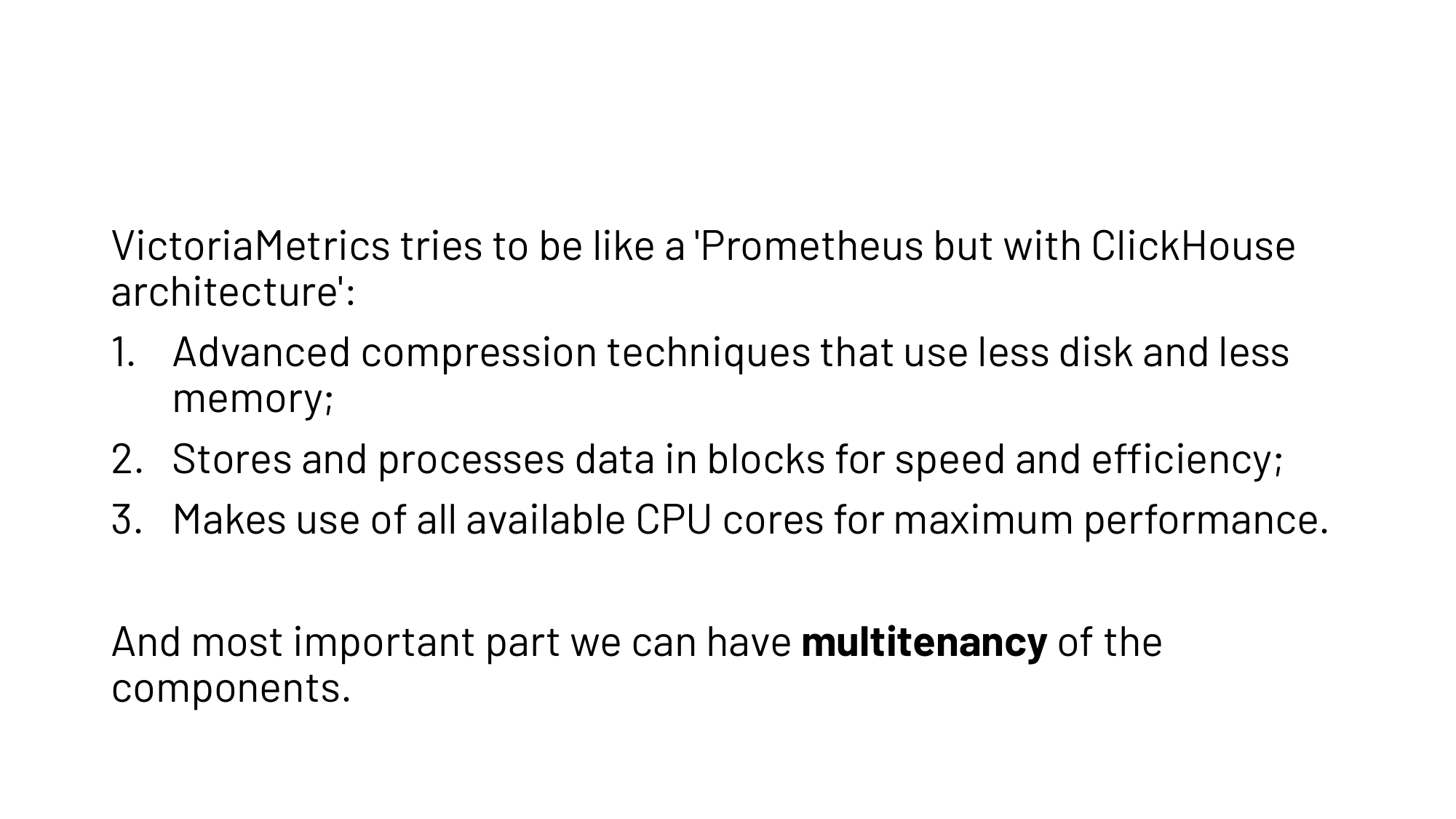

#
VictoriaMetrics tries to be like a 'Prometheus but with ClickHouse architecture':
Advanced compression techniques that use less disk and less memory;
Stores and processes data in blocks for speed and efficiency;
Makes use of all available CPU cores for maximum performance.

And most important part we can have multitenancy of the components.